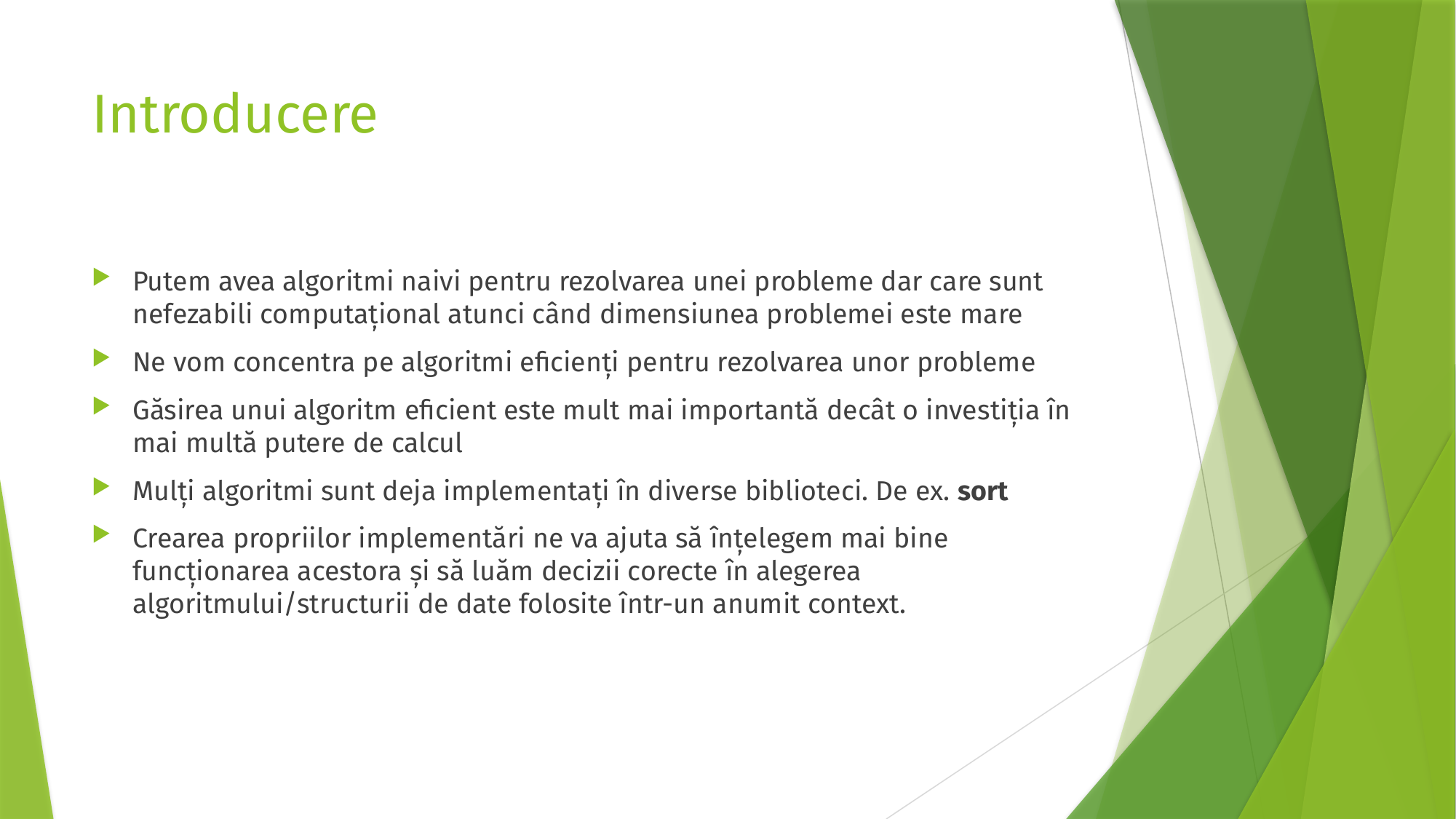

# Introducere
Putem avea algoritmi naivi pentru rezolvarea unei probleme dar care sunt nefezabili computațional atunci când dimensiunea problemei este mare
Ne vom concentra pe algoritmi eficienți pentru rezolvarea unor probleme
Găsirea unui algoritm eficient este mult mai importantă decât o investiția în mai multă putere de calcul
Mulți algoritmi sunt deja implementați în diverse biblioteci. De ex. sort
Crearea propriilor implementări ne va ajuta să înțelegem mai bine funcționarea acestora și să luăm decizii corecte în alegerea algoritmului/structurii de date folosite într-un anumit context.